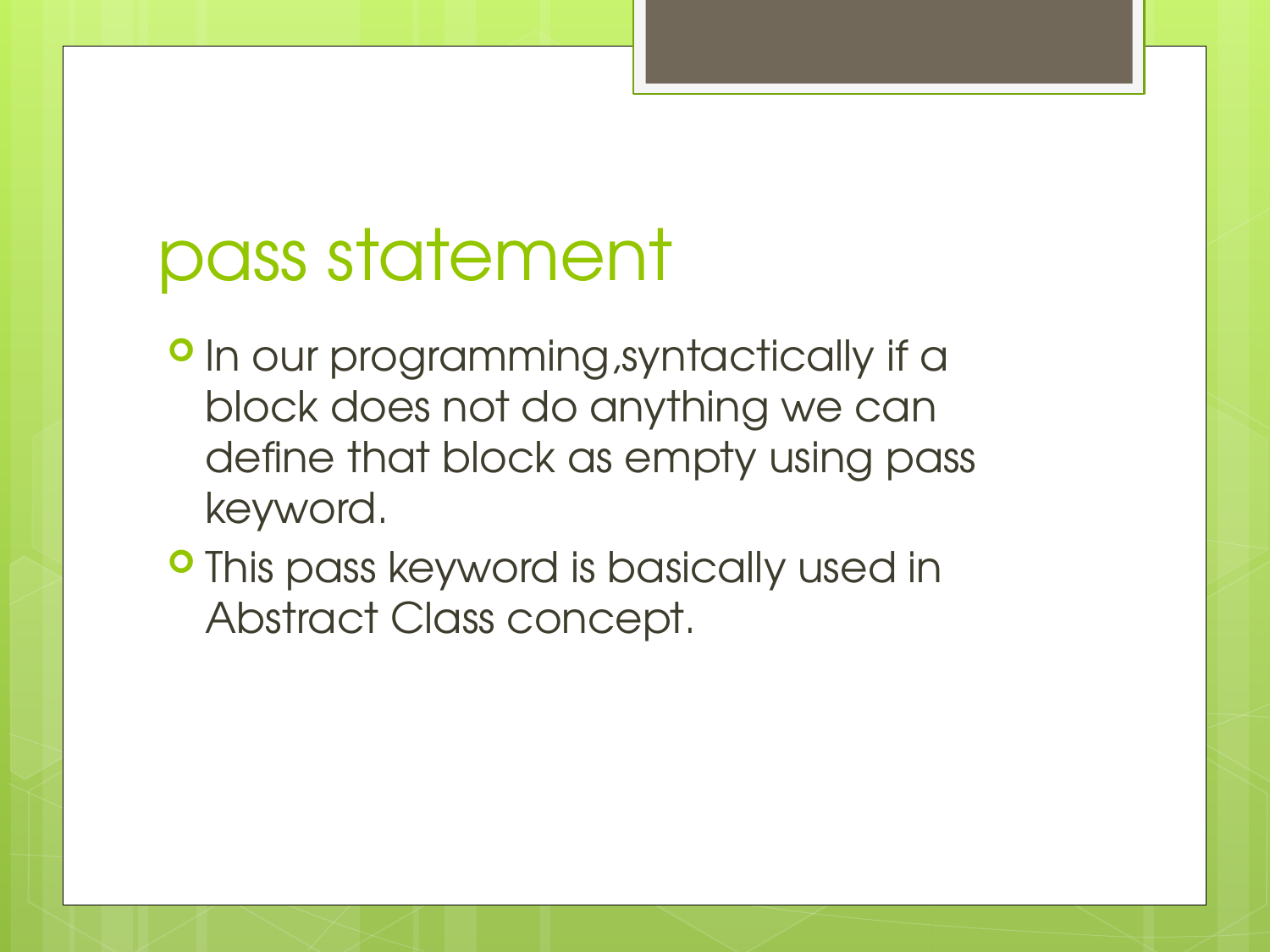

# pass statement
In our programming,syntactically if a block does not do anything we can define that block as empty using pass keyword.
This pass keyword is basically used in Abstract Class concept.